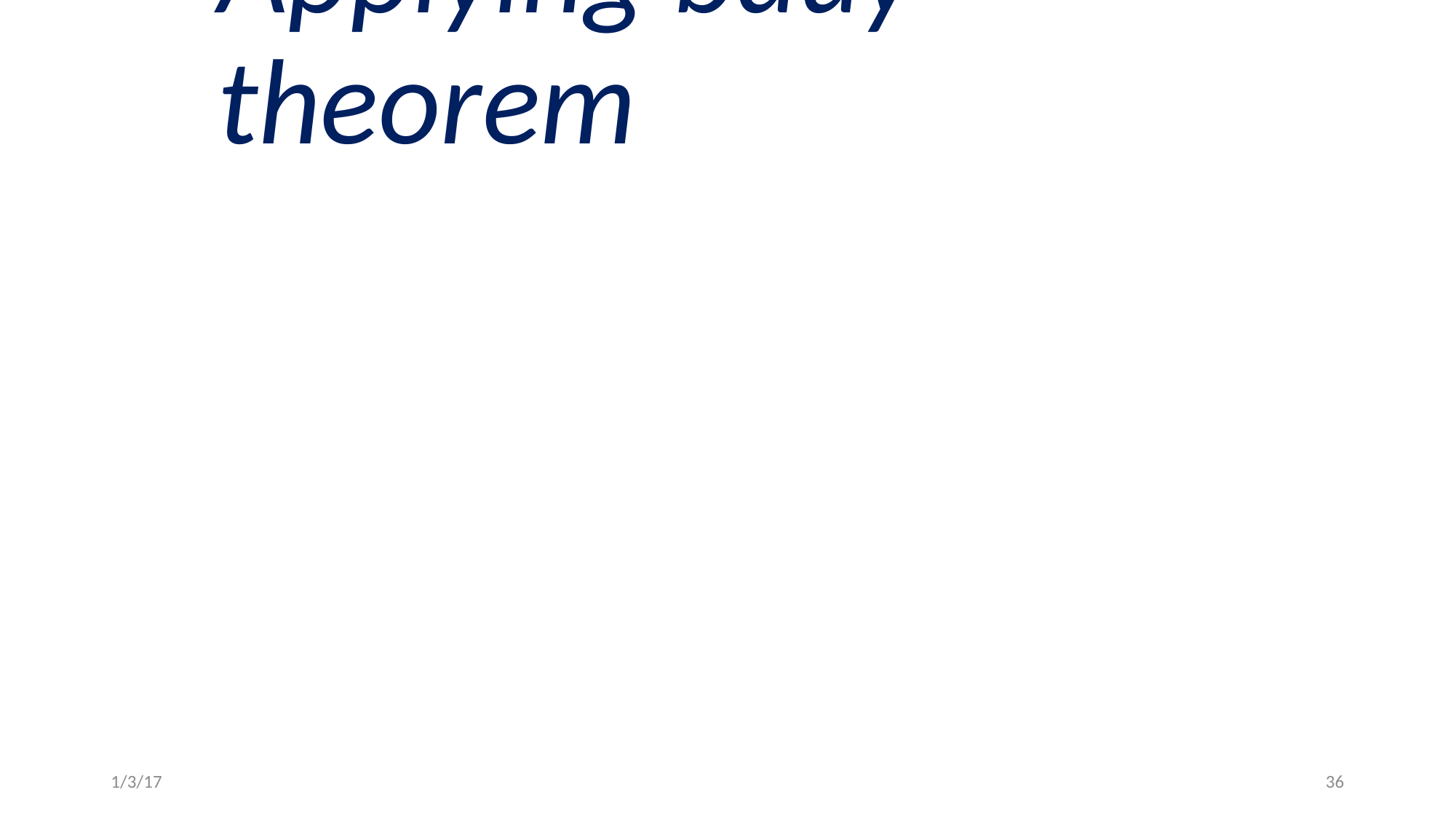

# Stability - new representation. E -proposition. - only one eq at E K - Bayu theorem - simple theorem (5.2.2) with picture. Applying bauy theorem
1/3/17
36